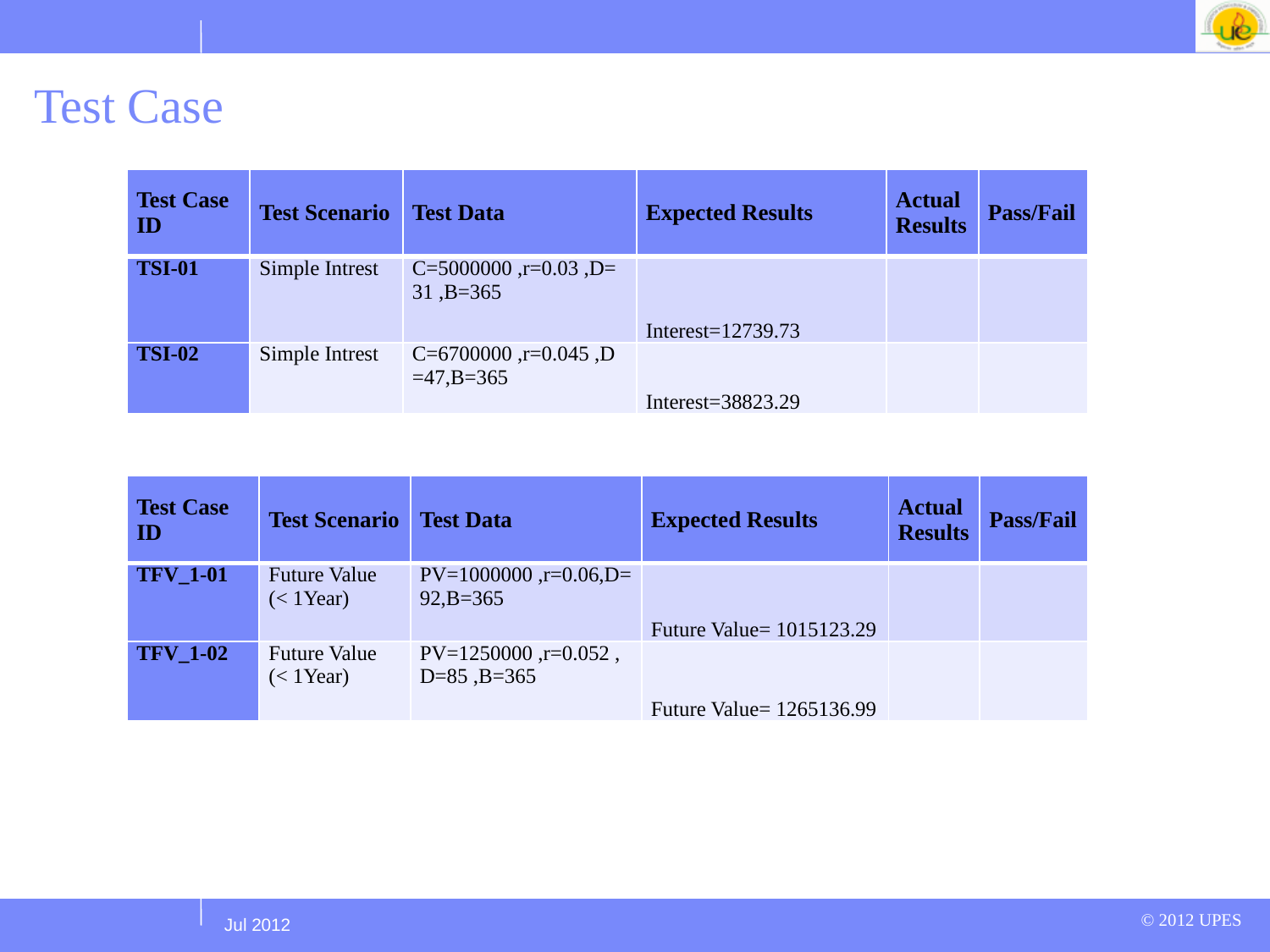

# Test Case
| Test Case ID | Test Scenario | Test Data | Expected Results | Actual Results | Pass/Fail |
| --- | --- | --- | --- | --- | --- |
| TSI-01 | Simple Intrest | C=5000000 ,r=0.03 ,D=31 ,B=365 | Interest=12739.73 |  |  |
| TSI-02 | Simple Intrest | C=6700000 ,r=0.045 ,D=47,B=365 | Interest=38823.29 |  |  |
| Test Case ID | Test Scenario | Test Data | Expected Results | Actual Results | Pass/Fail |
| --- | --- | --- | --- | --- | --- |
| TFV\_1-01 | Future Value (< 1Year) | PV=1000000 ,r=0.06,D=92,B=365 | Future Value= 1015123.29 |  |  |
| TFV\_1-02 | Future Value (< 1Year) | PV=1250000 ,r=0.052 ,D=85 ,B=365 | Future Value= 1265136.99 |  |  |